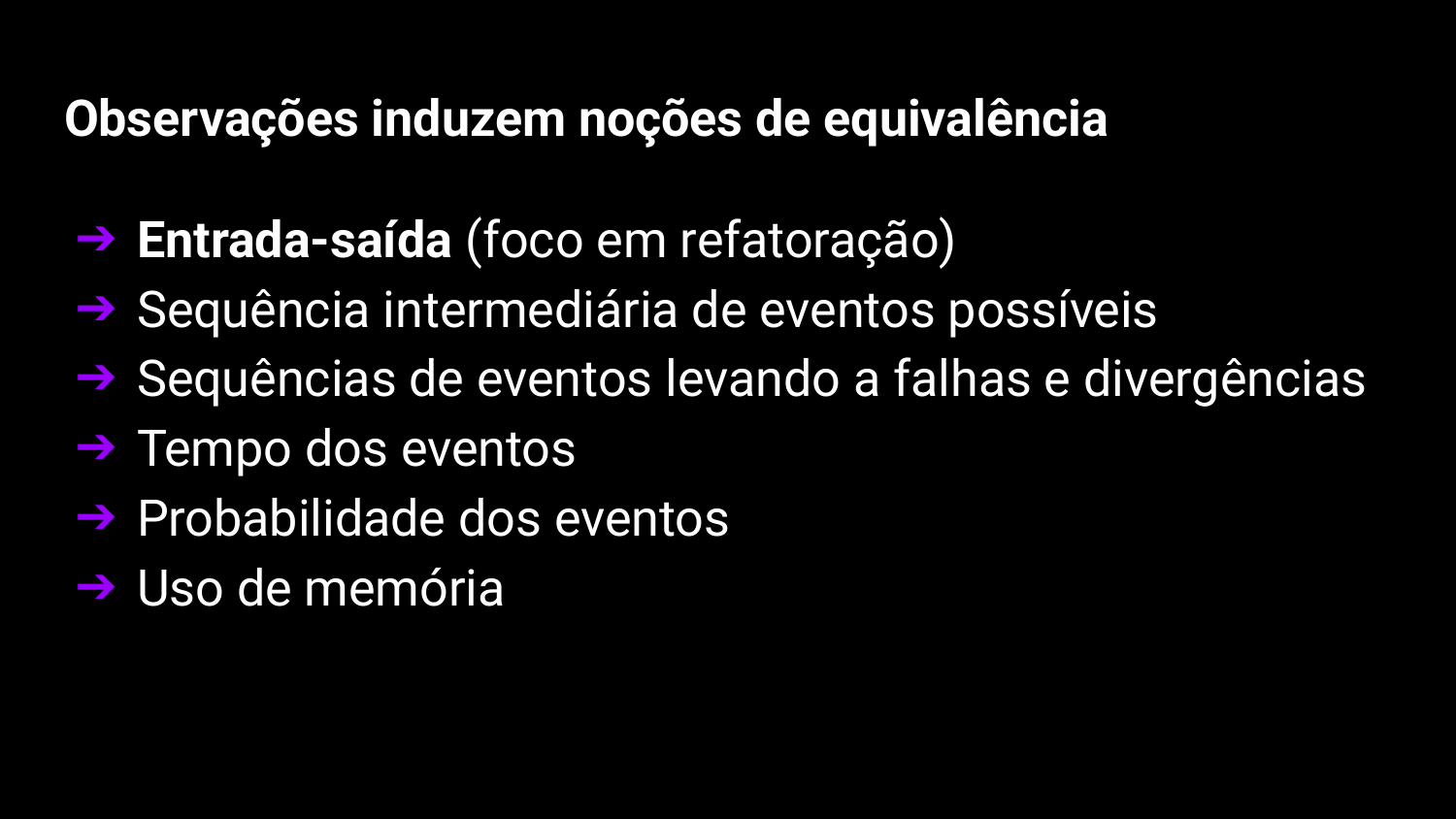

# Observações induzem noções de equivalência
Entrada-saída (foco em refatoração)
Sequência intermediária de eventos possíveis
Sequências de eventos levando a falhas e divergências
Tempo dos eventos
Probabilidade dos eventos
Uso de memória